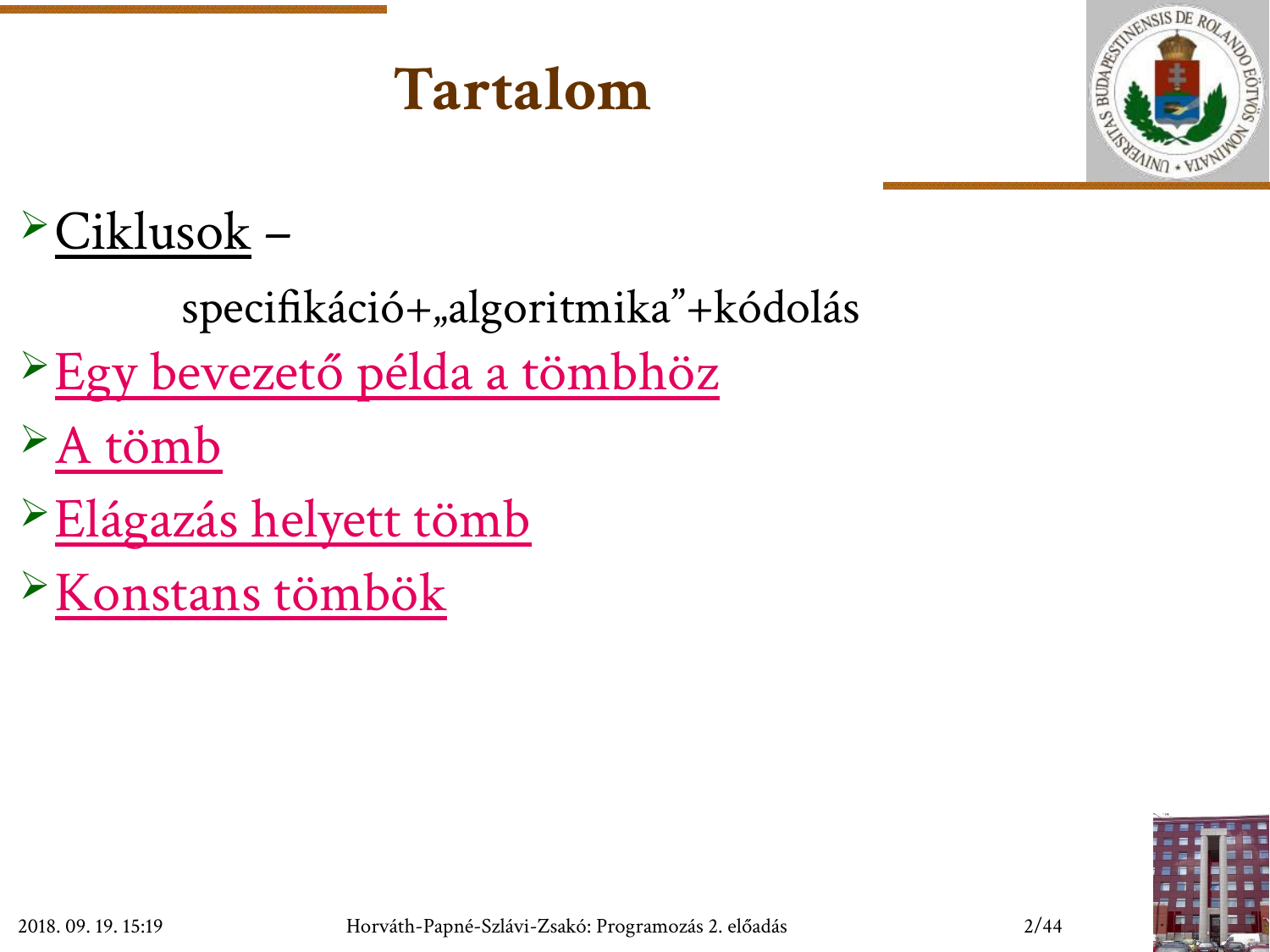

# Tartalom
Ciklusok –
	specifikáció+„algoritmika”+kódolás
Egy bevezető példa a tömbhöz
A tömb
Elágazás helyett tömb
Konstans tömbök

2018. 09. 19. 15:19
Horváth-Papné-Szlávi-Zsakó: Programozás 2. előadás
2/44